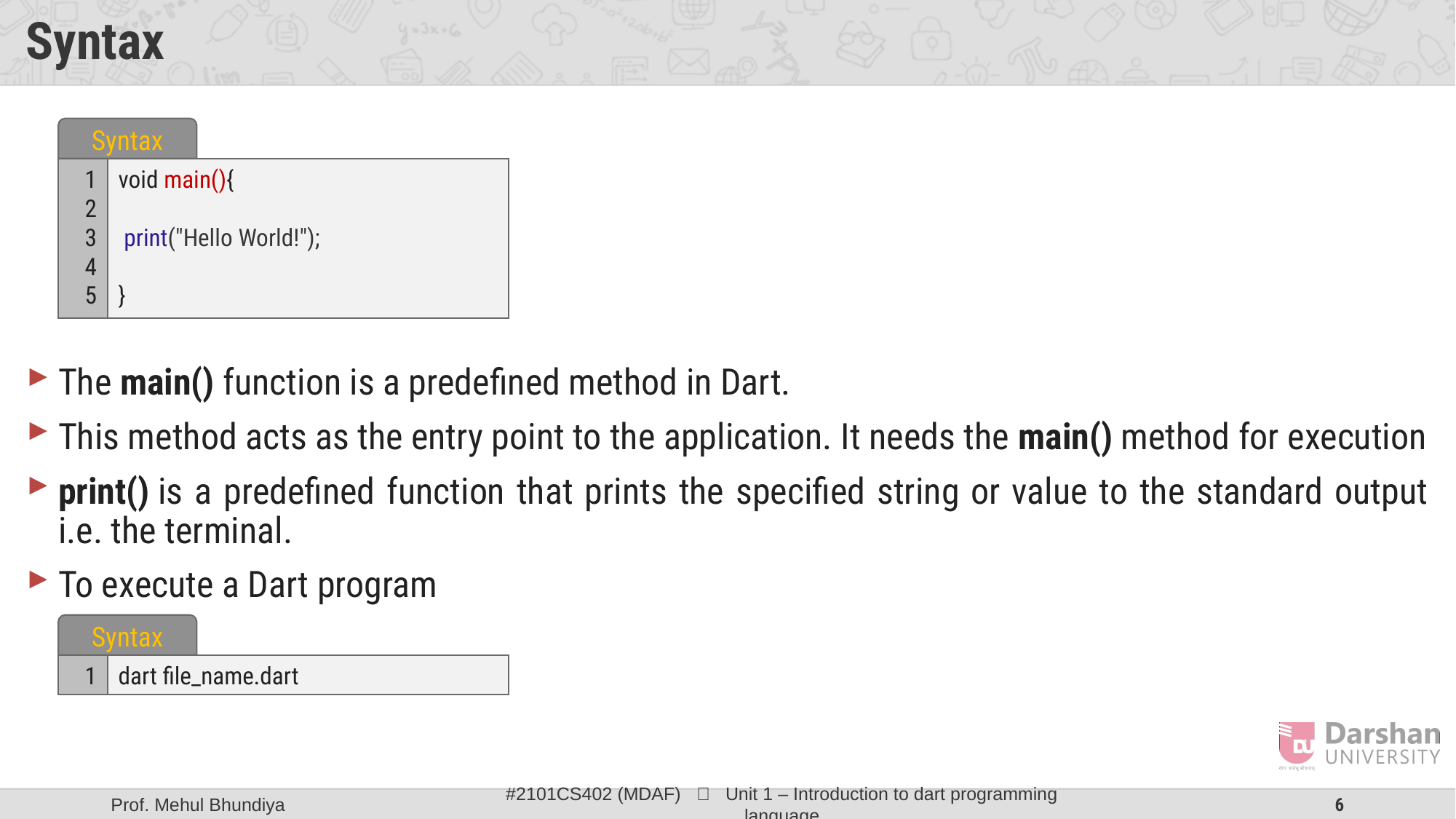

# Syntax
Syntax
1
2
3
4
5
void main(){

 print("Hello World!");

}
The main() function is a predefined method in Dart.
This method acts as the entry point to the application. It needs the main() method for execution
print() is a predefined function that prints the specified string or value to the standard output i.e. the terminal.
To execute a Dart program
Syntax
1
dart file_name.dart